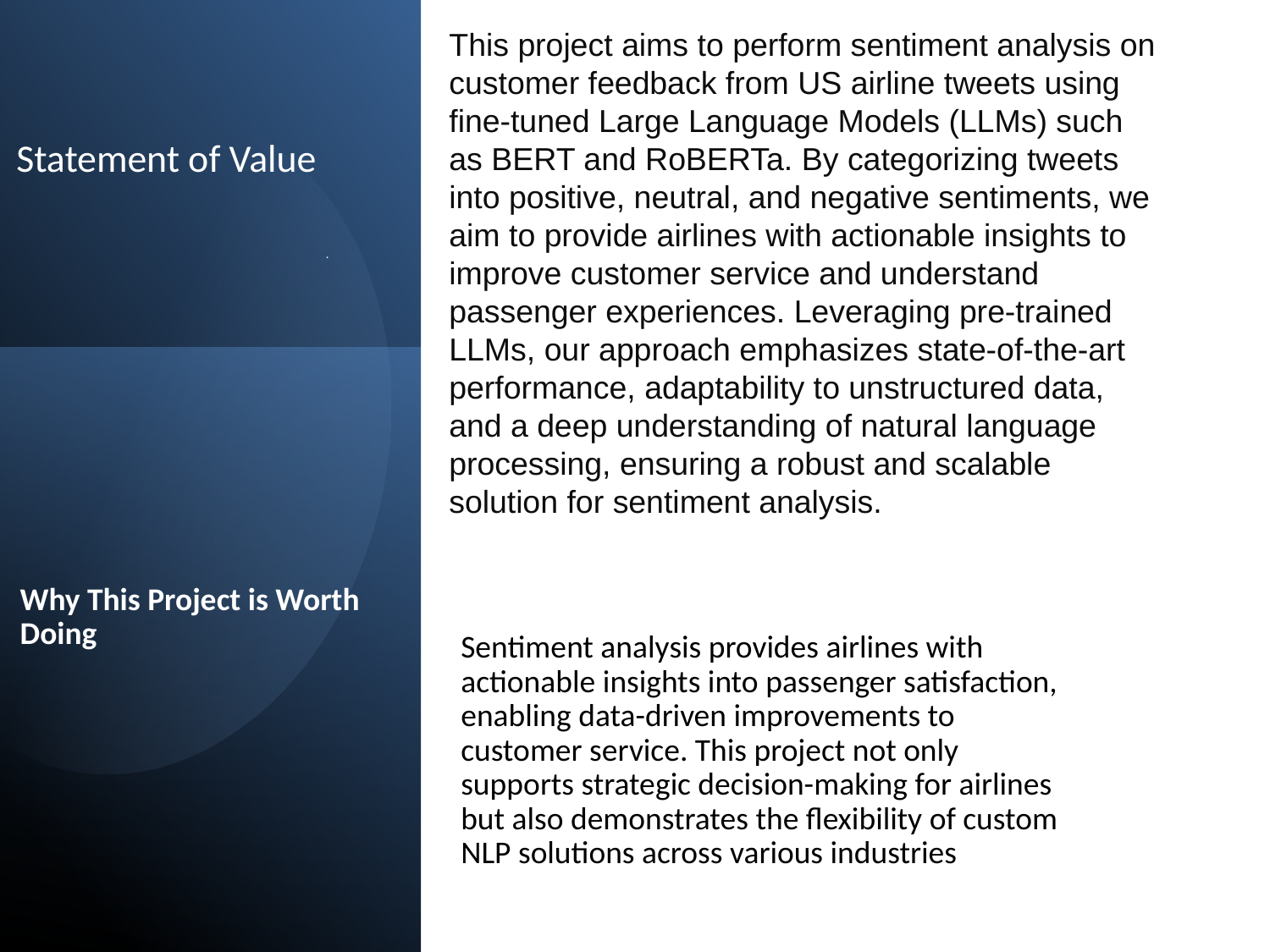

This project aims to perform sentiment analysis on customer feedback from US airline tweets using fine-tuned Large Language Models (LLMs) such as BERT and RoBERTa. By categorizing tweets into positive, neutral, and negative sentiments, we aim to provide airlines with actionable insights to improve customer service and understand passenger experiences. Leveraging pre-trained LLMs, our approach emphasizes state-of-the-art performance, adaptability to unstructured data, and a deep understanding of natural language processing, ensuring a robust and scalable solution for sentiment analysis.
.
# Statement of Value

Sentiment analysis provides airlines with actionable insights into passenger satisfaction, enabling data-driven improvements to customer service. This project not only supports strategic decision-making for airlines but also demonstrates the flexibility of custom NLP solutions across various industries
Why This Project is Worth Doing